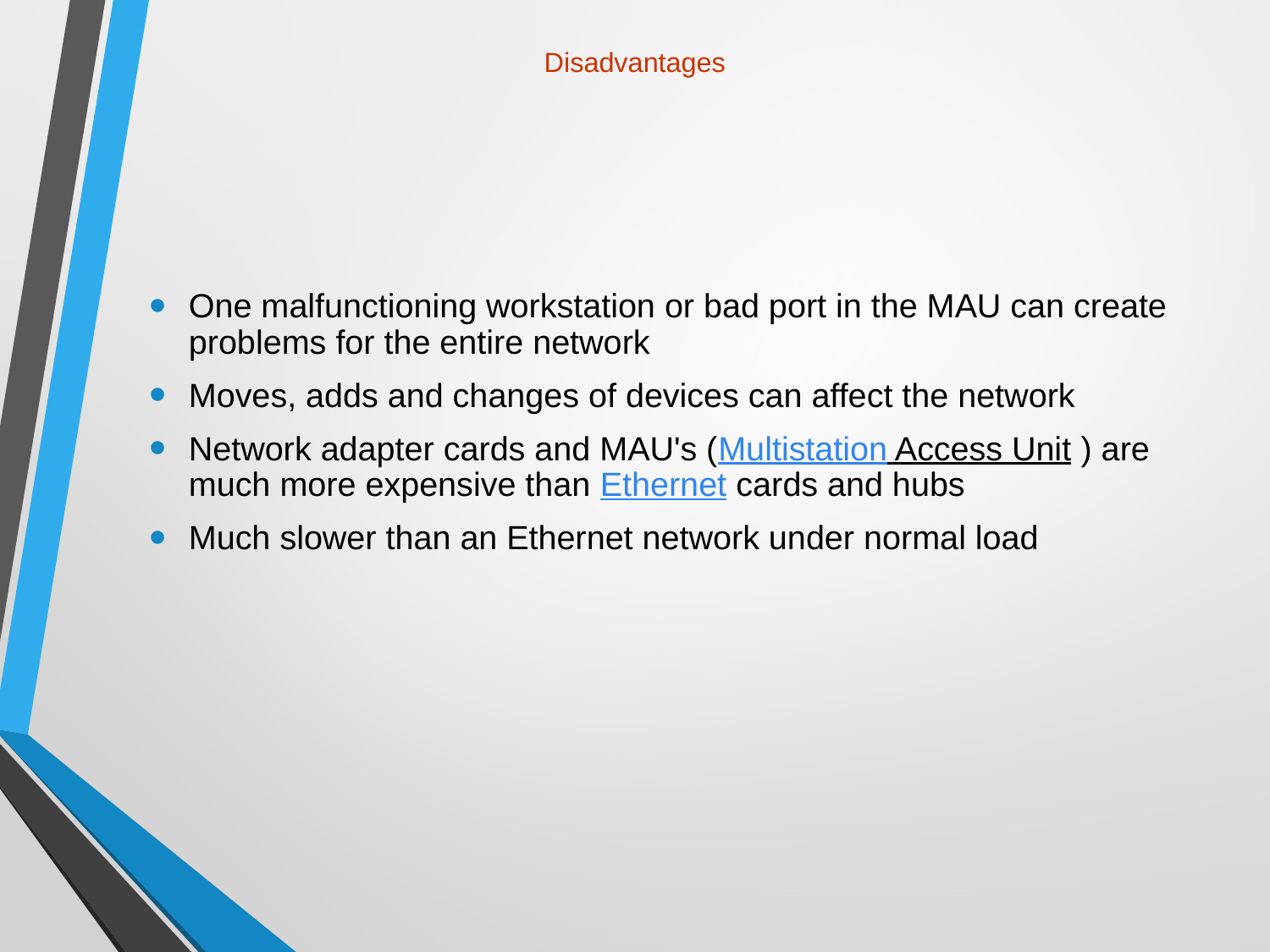

# Disadvantages
One malfunctioning workstation or bad port in the MAU can create problems for the entire network
Moves, adds and changes of devices can affect the network
Network adapter cards and MAU's (Multistation Access Unit ) are much more expensive than Ethernet cards and hubs
Much slower than an Ethernet network under normal load